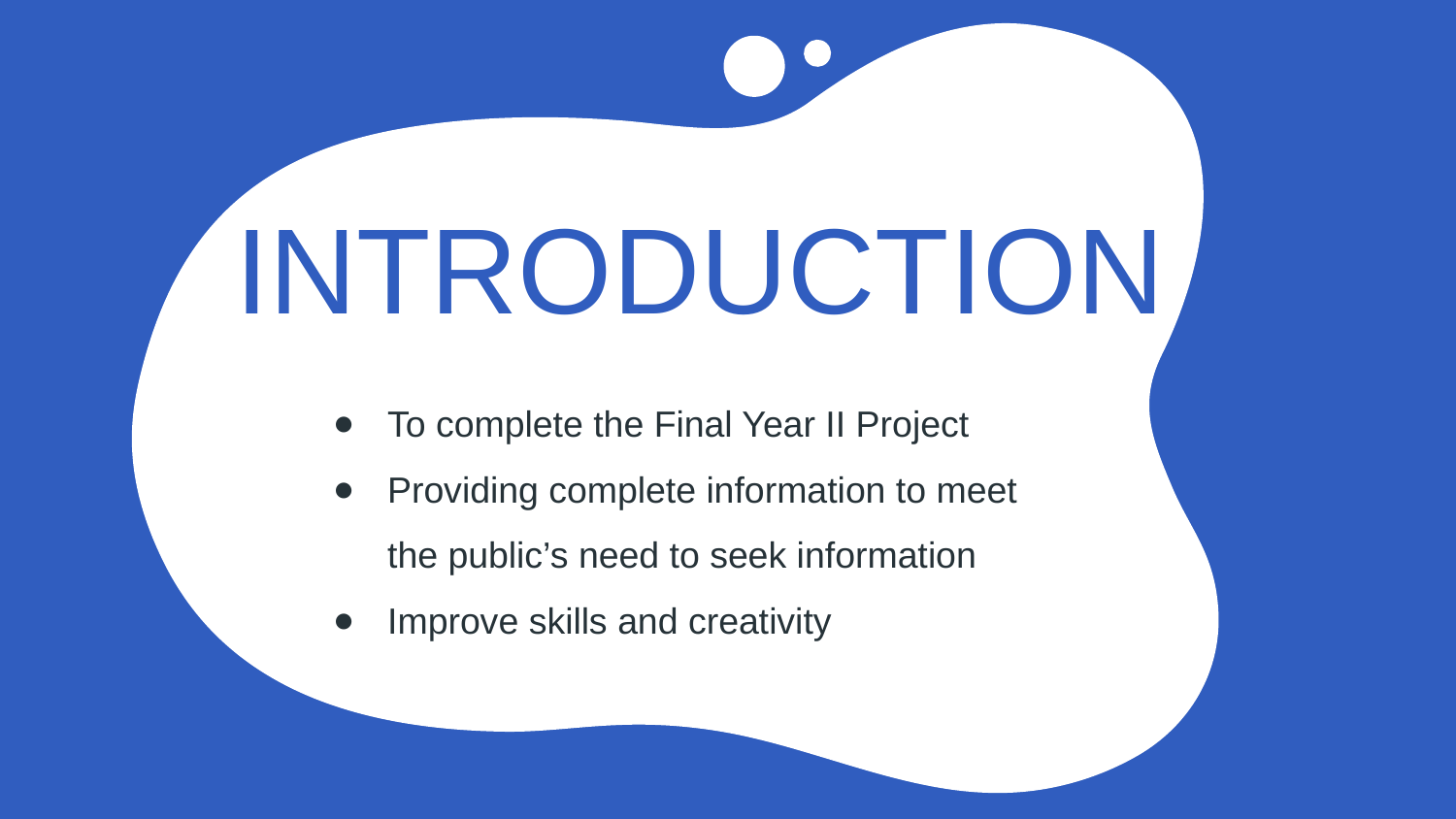

# INTRODUCTION
To complete the Final Year II Project
Providing complete information to meet the public’s need to seek information
Improve skills and creativity